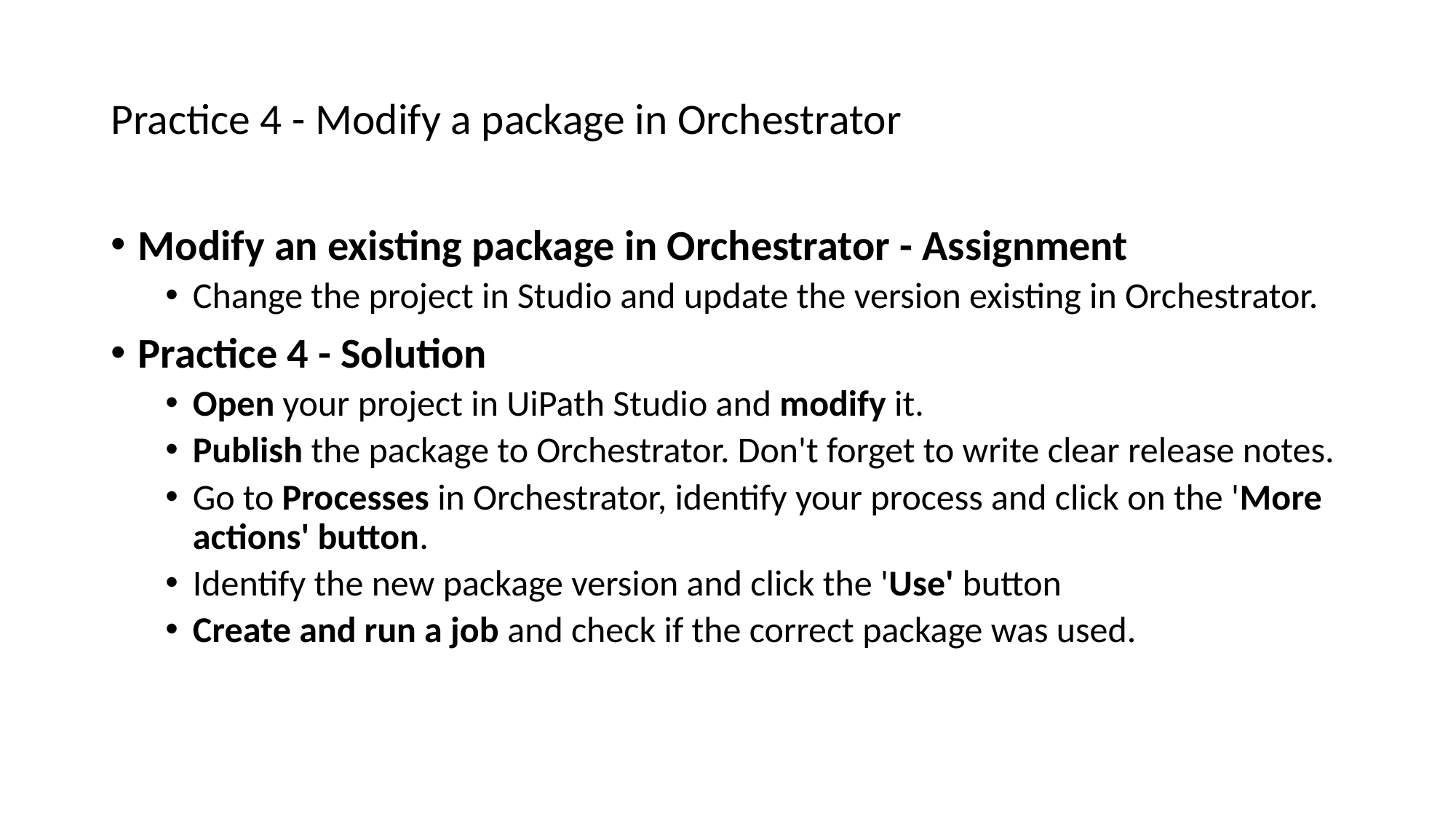

# Practice 4 - Modify a package in Orchestrator
Modify an existing package in Orchestrator - Assignment
Change the project in Studio and update the version existing in Orchestrator.
Practice 4 - Solution
Open your project in UiPath Studio and modify it.
Publish the package to Orchestrator. Don't forget to write clear release notes.
Go to Processes in Orchestrator, identify your process and click on the 'More actions' button.
Identify the new package version and click the 'Use' button
Create and run a job and check if the correct package was used.